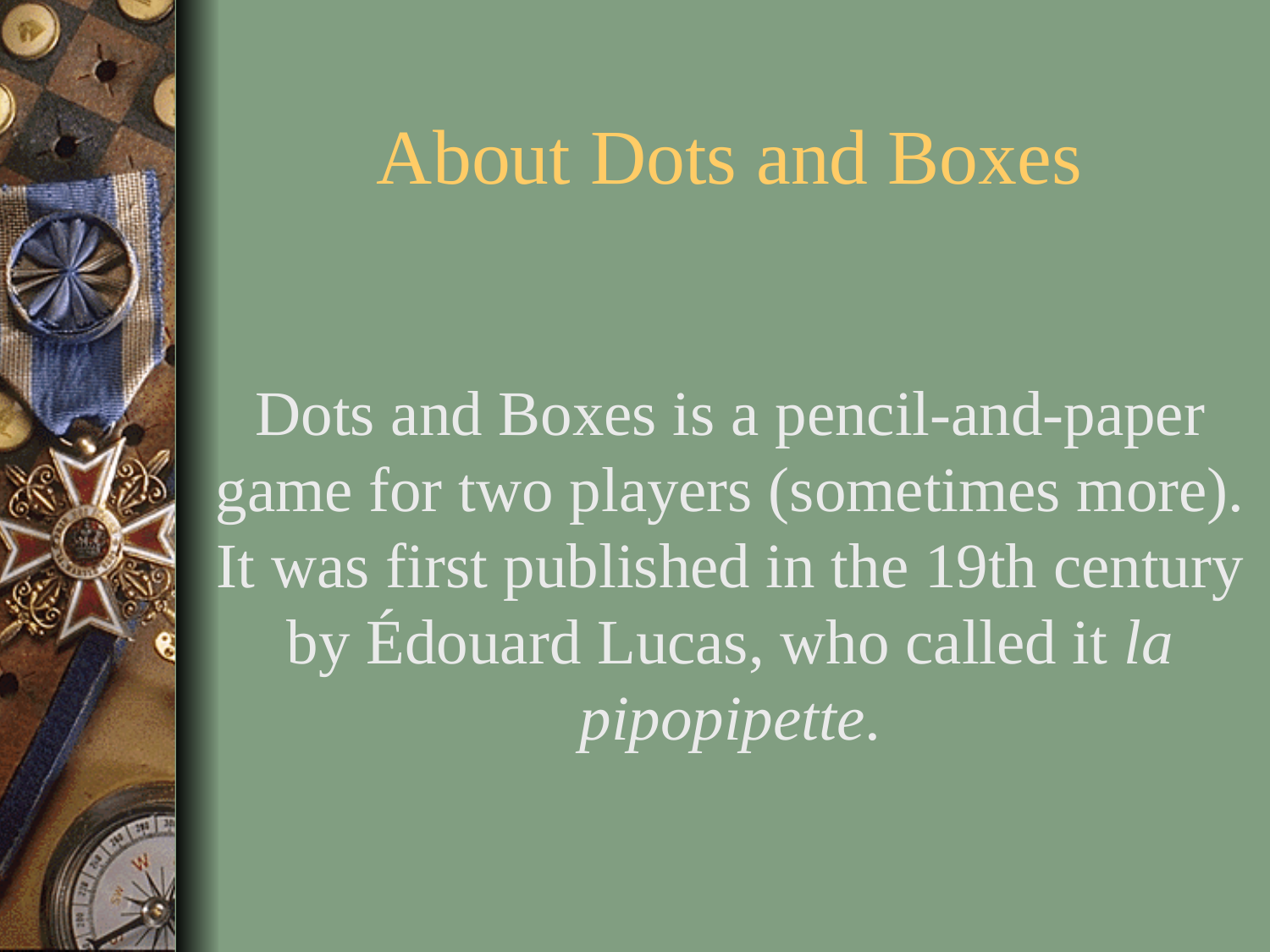

# About Dots and Boxes

Dots and Boxes is a pencil-and-paper game for two players (sometimes more). It was first published in the 19th century by Édouard Lucas, who called it la pipopipette.